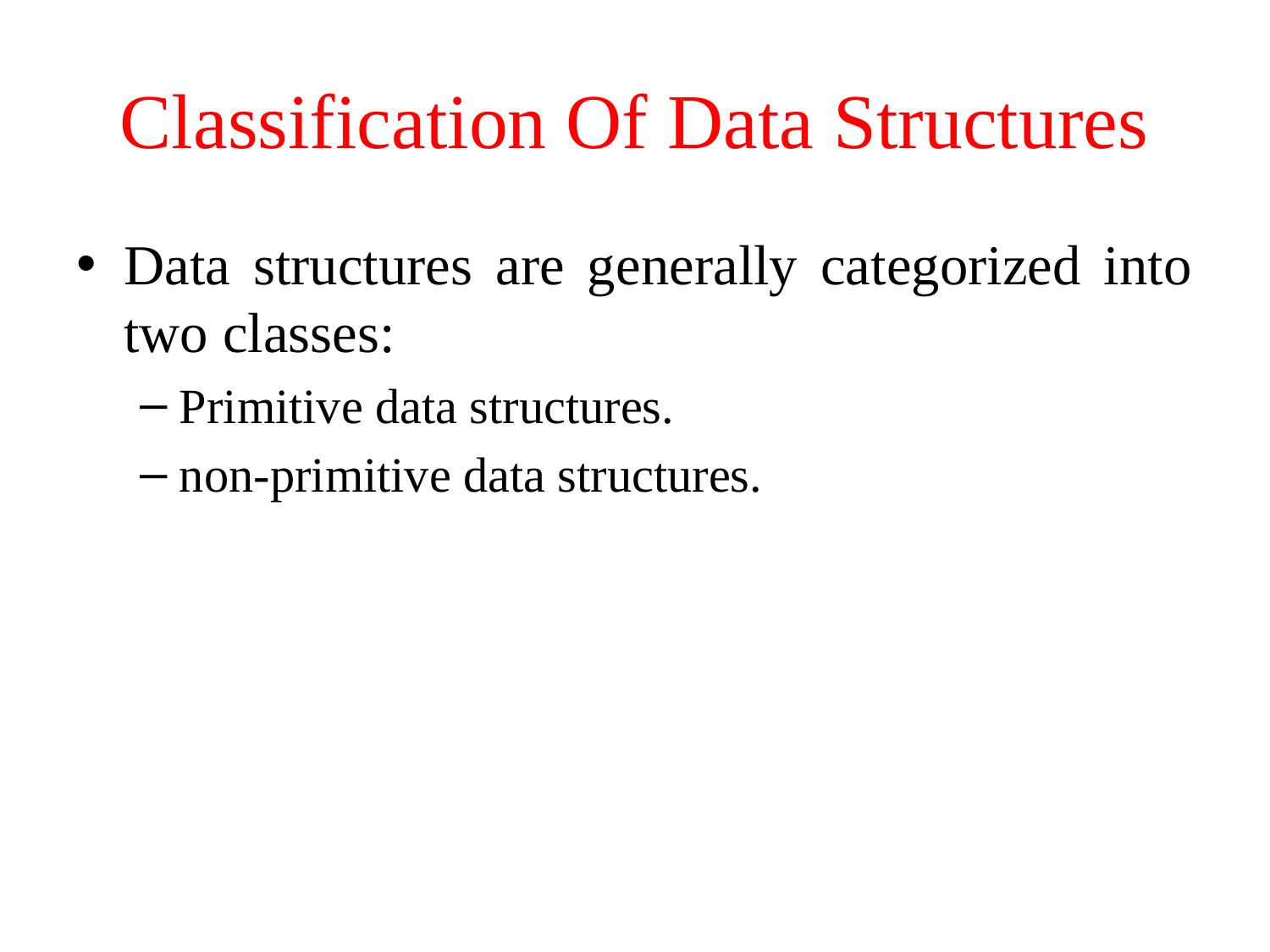

# Classification Of Data Structures
Data structures are generally categorized into two classes:
Primitive data structures.
non-primitive data structures.